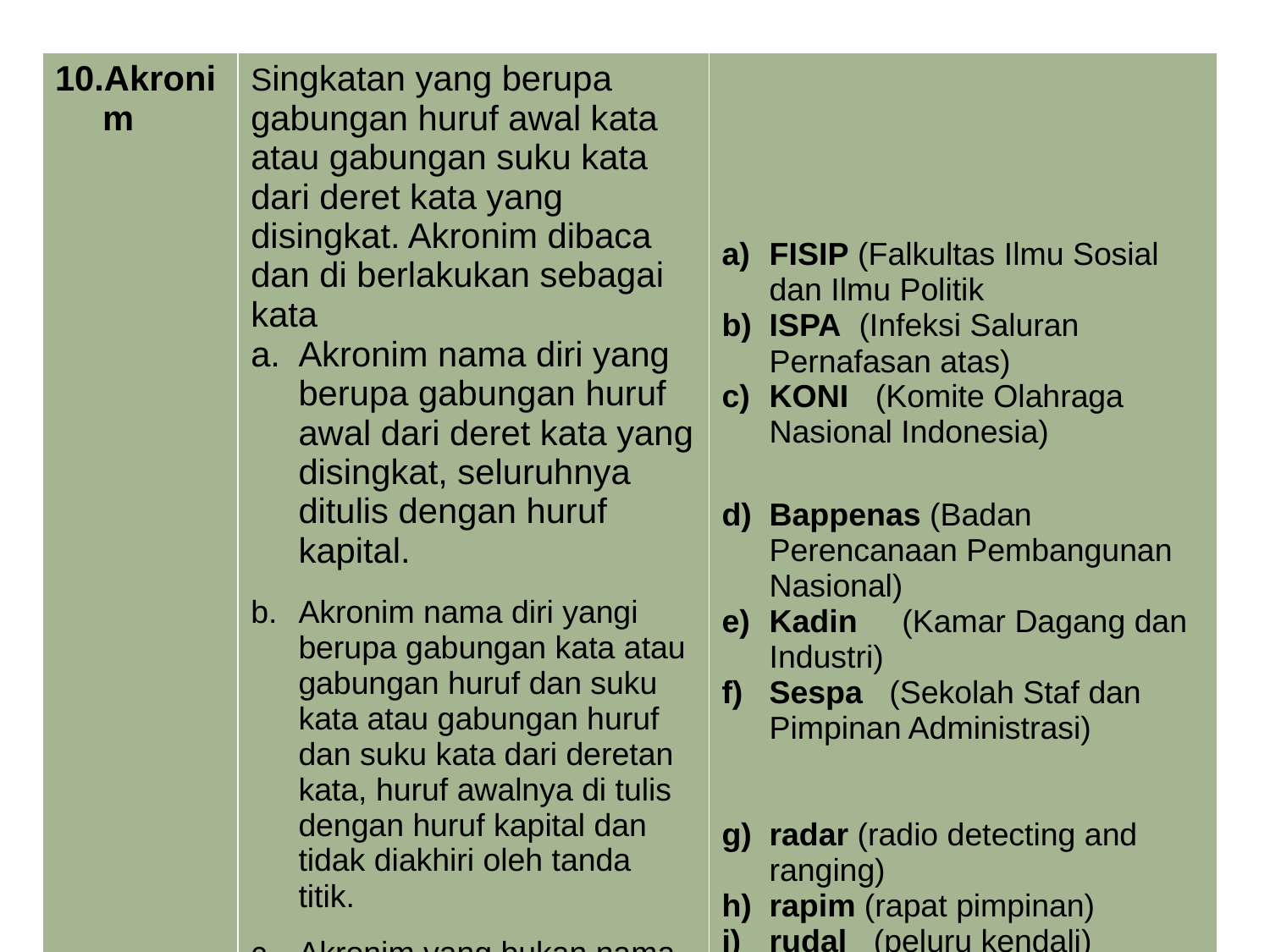

| Akronim | Singkatan yang berupa gabungan huruf awal kata atau gabungan suku kata dari deret kata yang disingkat. Akronim dibaca dan di berlakukan sebagai kata Akronim nama diri yang berupa gabungan huruf awal dari deret kata yang disingkat, seluruhnya ditulis dengan huruf kapital. Akronim nama diri yangi berupa gabungan kata atau gabungan huruf dan suku kata atau gabungan huruf dan suku kata dari deretan kata, huruf awalnya di tulis dengan huruf kapital dan tidak diakhiri oleh tanda titik. Akronim yang bukan nama diri yang berupa gabungan huruf, suku kata, ataupun gabungan huruf dan suku kata dari deret kata yang disingkat, seluruhnya ditulis dengan huruf kecil dan tidak di akhiri tanda titik | FISIP (Falkultas Ilmu Sosial dan Ilmu Politik ISPA (Infeksi Saluran Pernafasan atas) KONI (Komite Olahraga Nasional Indonesia) Bappenas (Badan Perencanaan Pembangunan Nasional) Kadin (Kamar Dagang dan Industri) Sespa (Sekolah Staf dan Pimpinan Administrasi) radar (radio detecting and ranging) rapim (rapat pimpinan) rudal (peluru kendali) |
| --- | --- | --- |